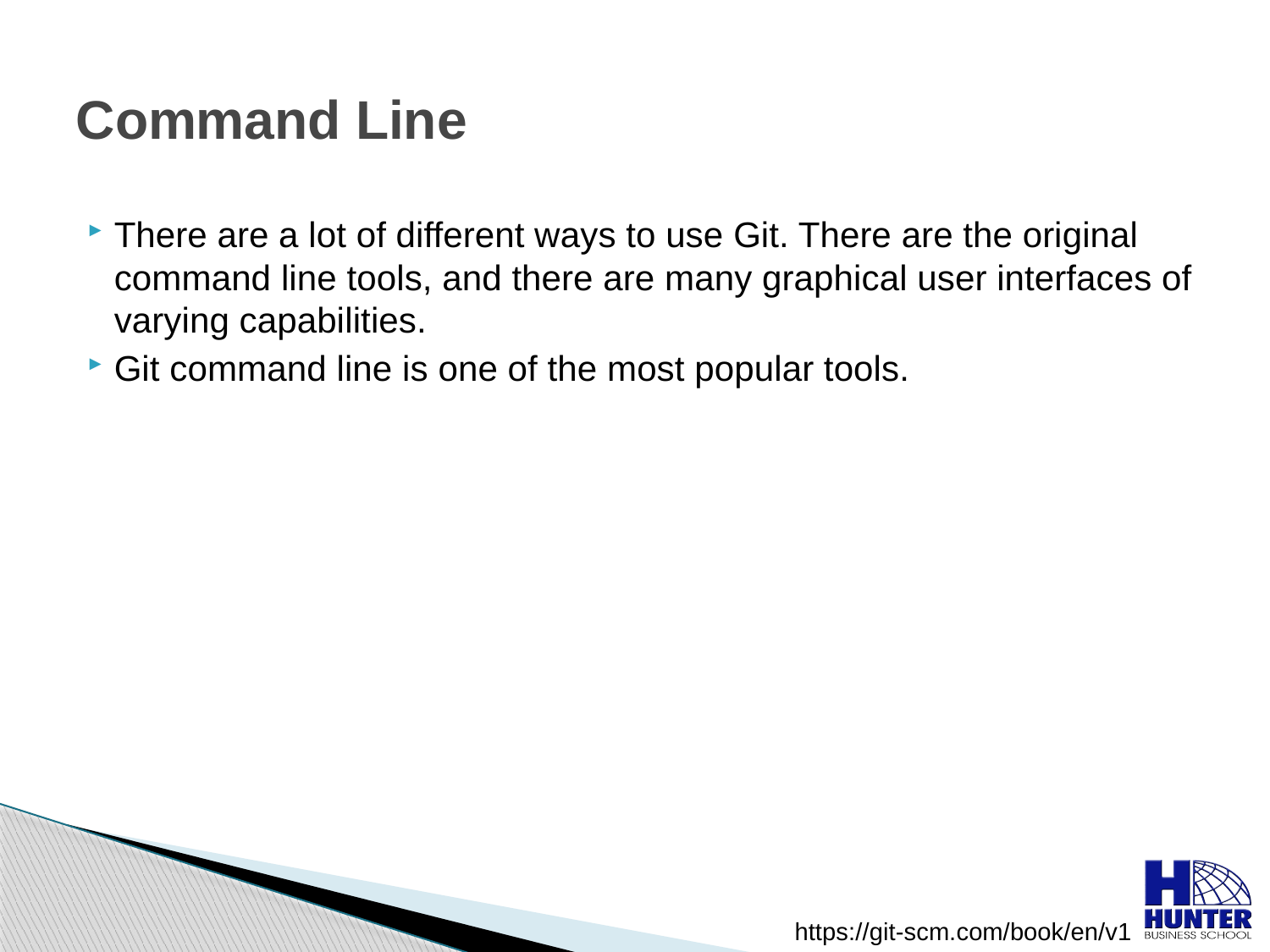

# Command Line
There are a lot of different ways to use Git. There are the original command line tools, and there are many graphical user interfaces of varying capabilities.
Git command line is one of the most popular tools.
https://git-scm.com/book/en/v1